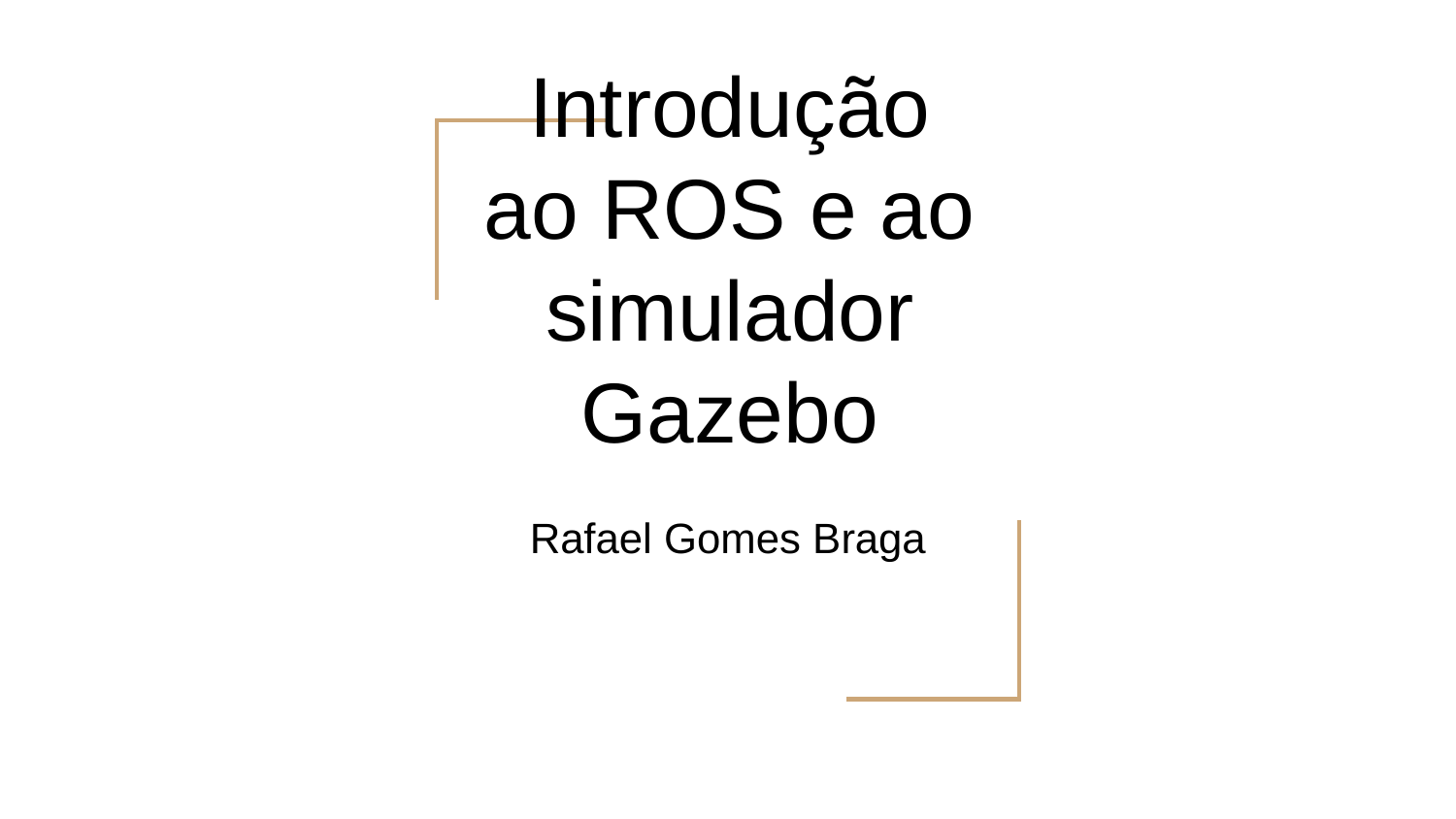

# Introdução ao ROS e ao simulador Gazebo
Rafael Gomes Braga